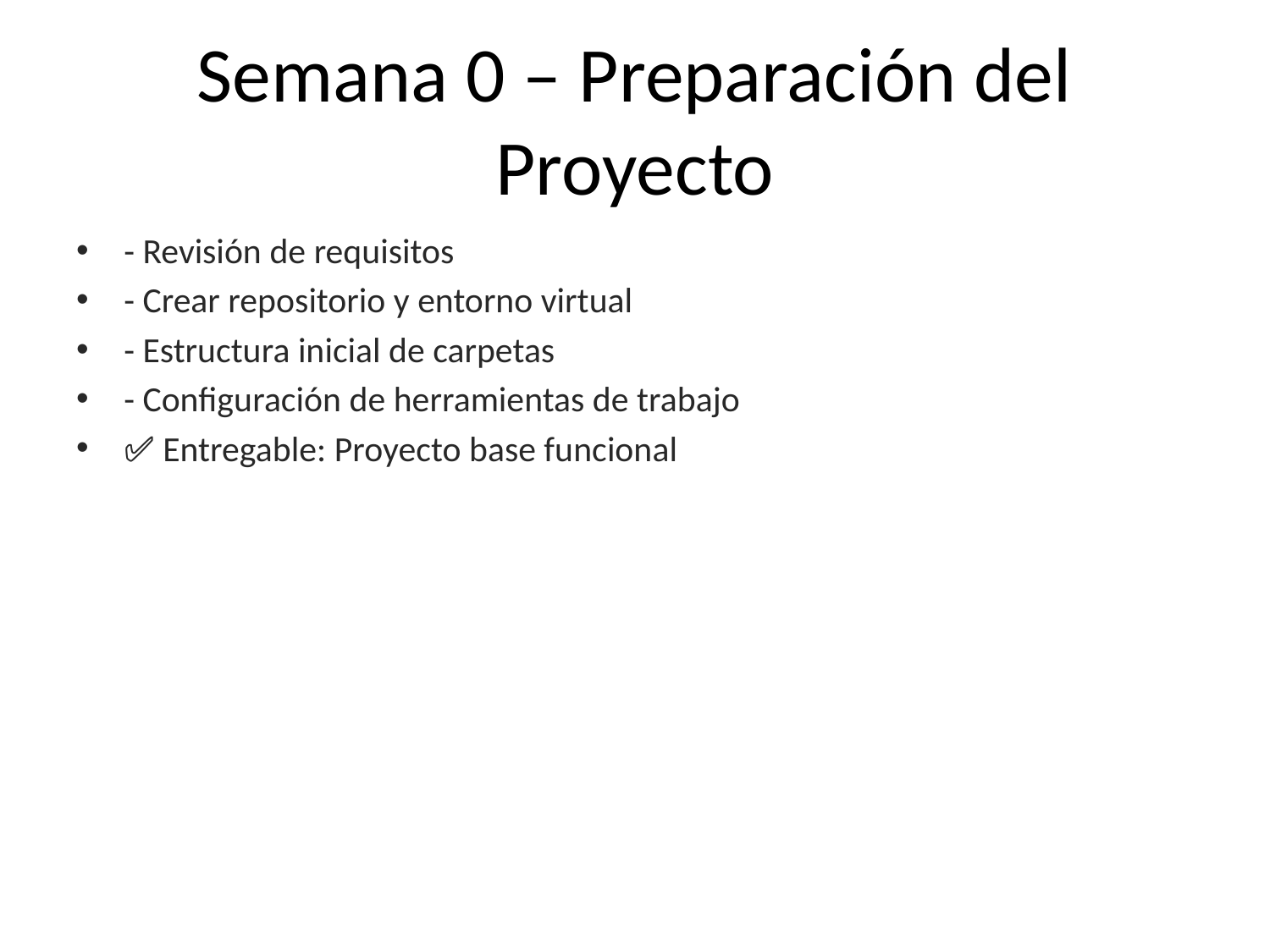

# Semana 0 – Preparación del Proyecto
- Revisión de requisitos
- Crear repositorio y entorno virtual
- Estructura inicial de carpetas
- Configuración de herramientas de trabajo
✅ Entregable: Proyecto base funcional